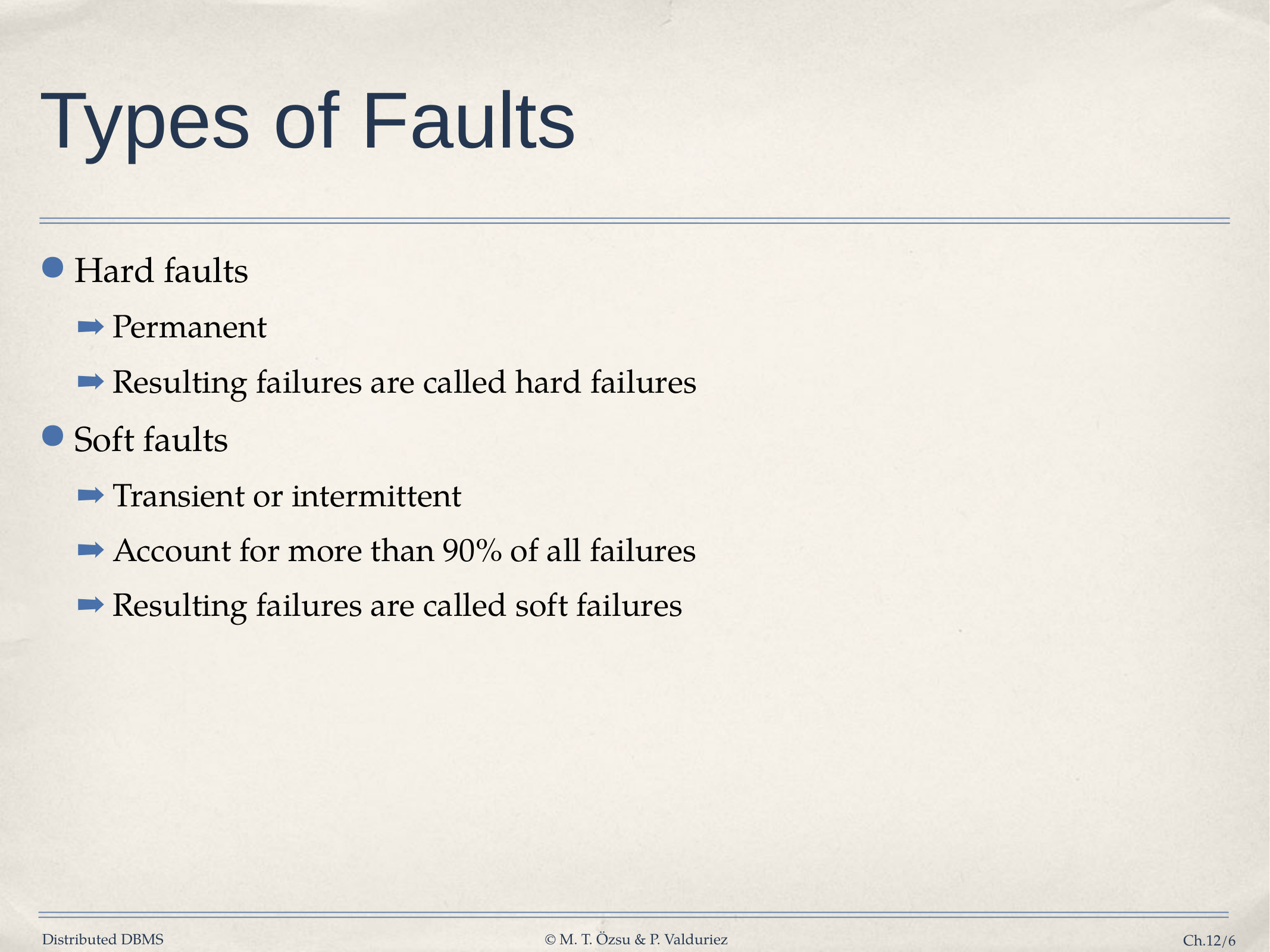

# Types of Faults
Hard faults
Permanent
Resulting failures are called hard failures
Soft faults
Transient or intermittent
Account for more than 90% of all failures
Resulting failures are called soft failures